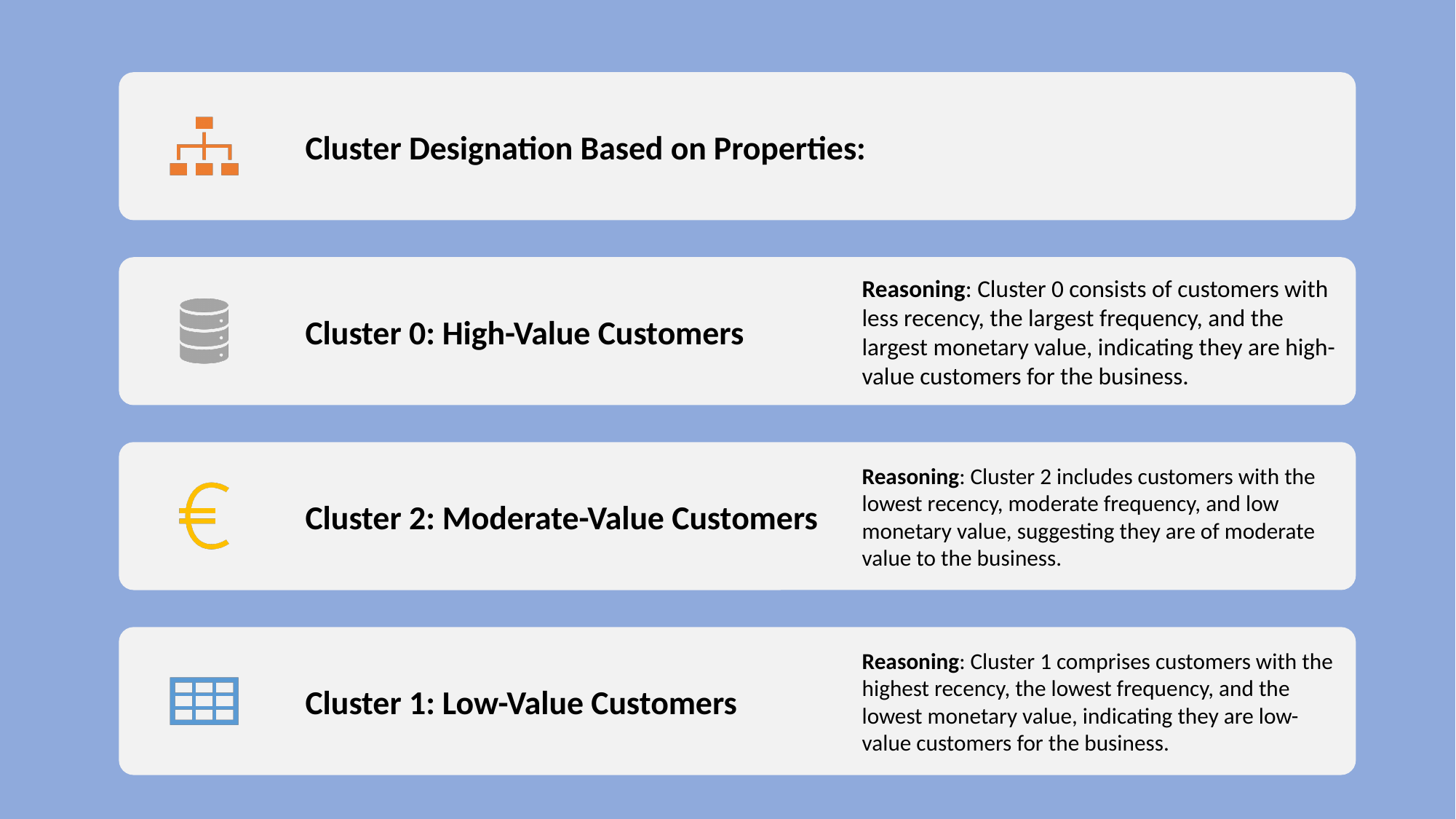

Cluster Designation Based on Properties:
Cluster 0: High-Value Customers
Reasoning: Cluster 0 consists of customers with less recency, the largest frequency, and the largest monetary value, indicating they are high-value customers for the business.
Cluster 2: Moderate-Value Customers
Reasoning: Cluster 2 includes customers with the lowest recency, moderate frequency, and low monetary value, suggesting they are of moderate value to the business.
Cluster 1: Low-Value Customers
Reasoning: Cluster 1 comprises customers with the highest recency, the lowest frequency, and the lowest monetary value, indicating they are low-value customers for the business.